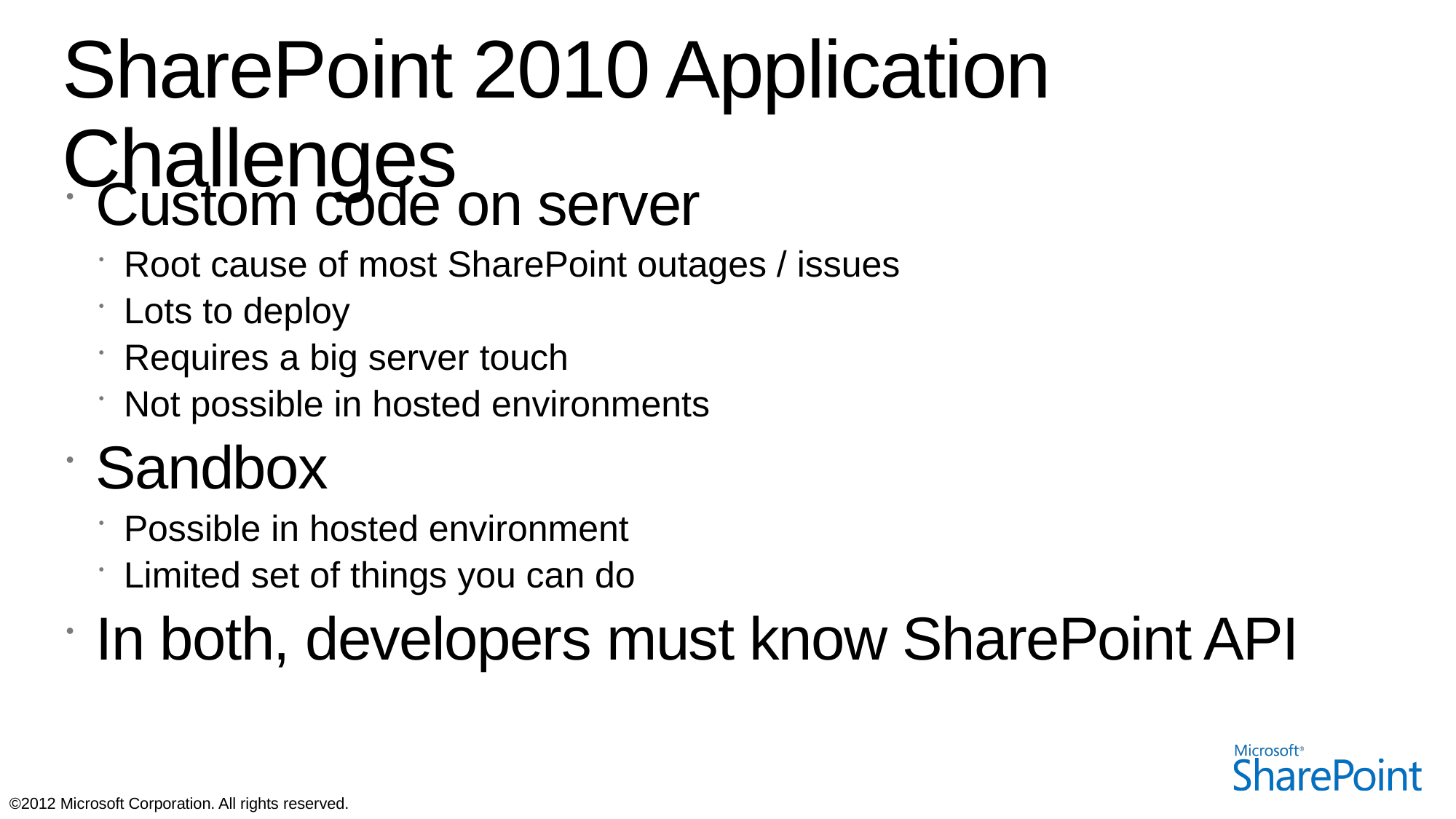

# SharePoint 2010 Application Challenges
Custom code on server
Root cause of most SharePoint outages / issues
Lots to deploy
Requires a big server touch
Not possible in hosted environments
Sandbox
Possible in hosted environment
Limited set of things you can do
In both, developers must know SharePoint API